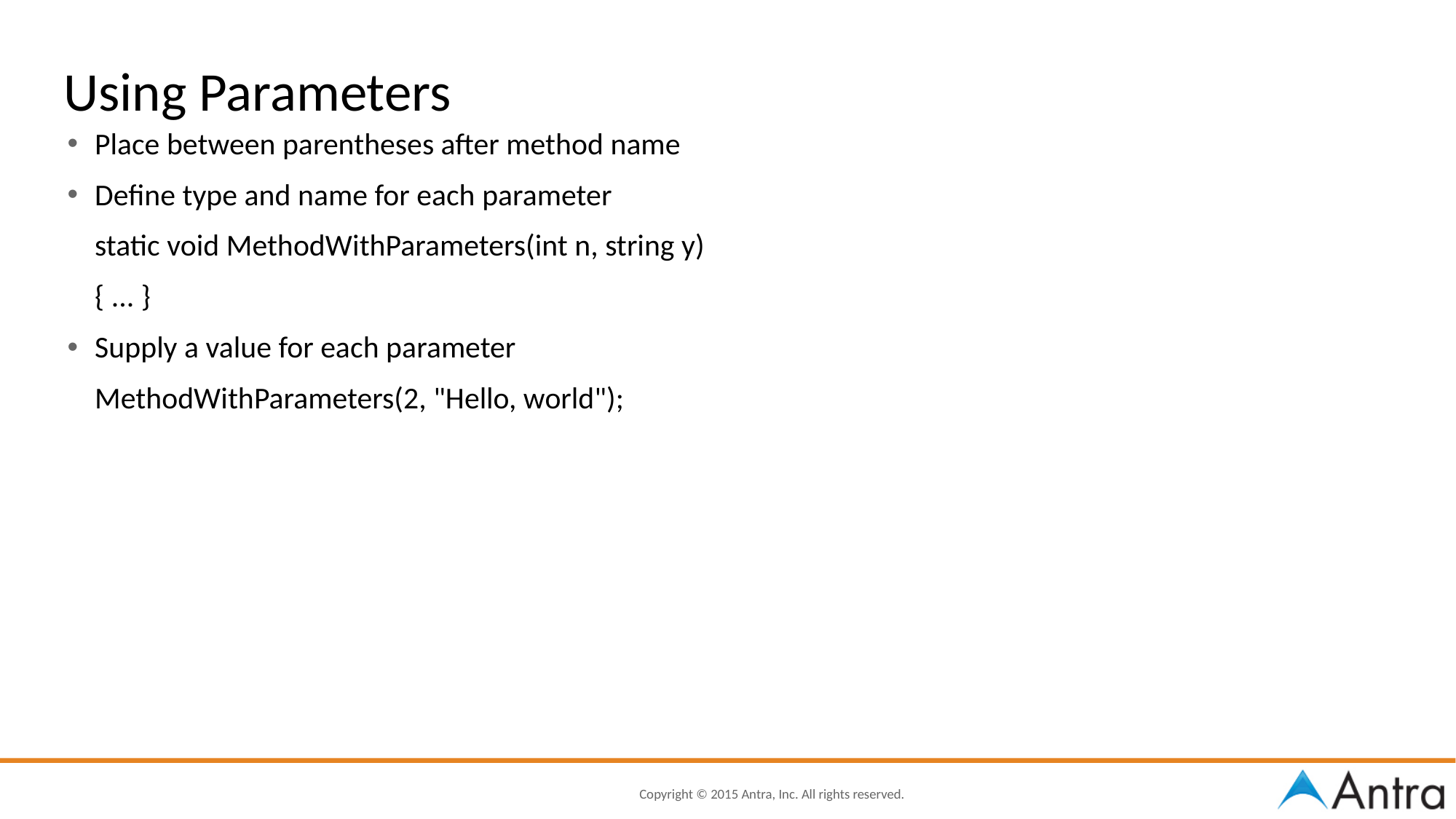

# Using Parameters
Place between parentheses after method name
Define type and name for each parameter
	static void MethodWithParameters(int n, string y)
	{ ... }
Supply a value for each parameter
	MethodWithParameters(2, "Hello, world");